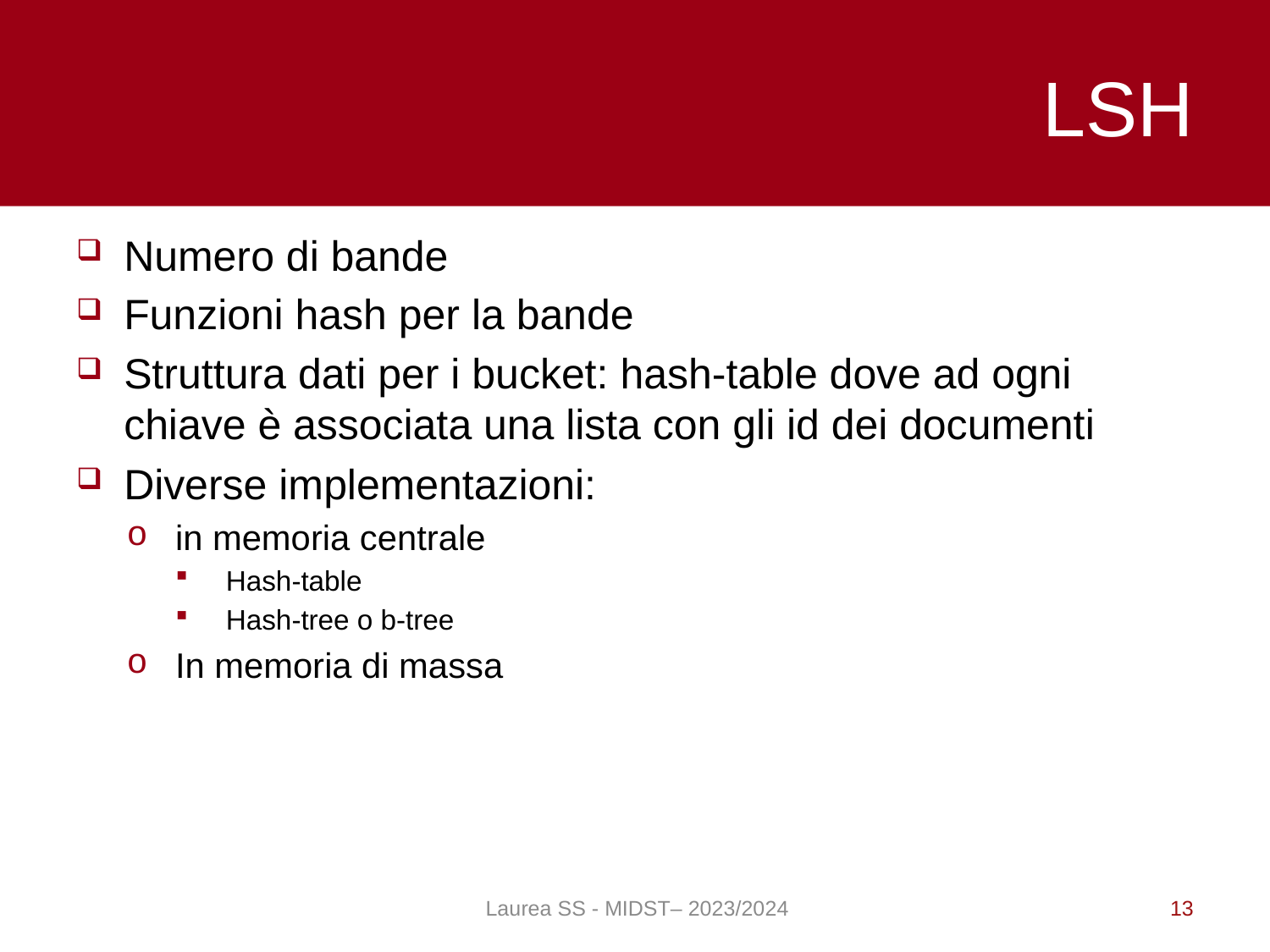

# LSH
Numero di bande
Funzioni hash per la bande
Struttura dati per i bucket: hash-table dove ad ogni chiave è associata una lista con gli id dei documenti
Diverse implementazioni:
in memoria centrale
Hash-table
Hash-tree o b-tree
In memoria di massa
Laurea SS - MIDST– 2023/2024
13